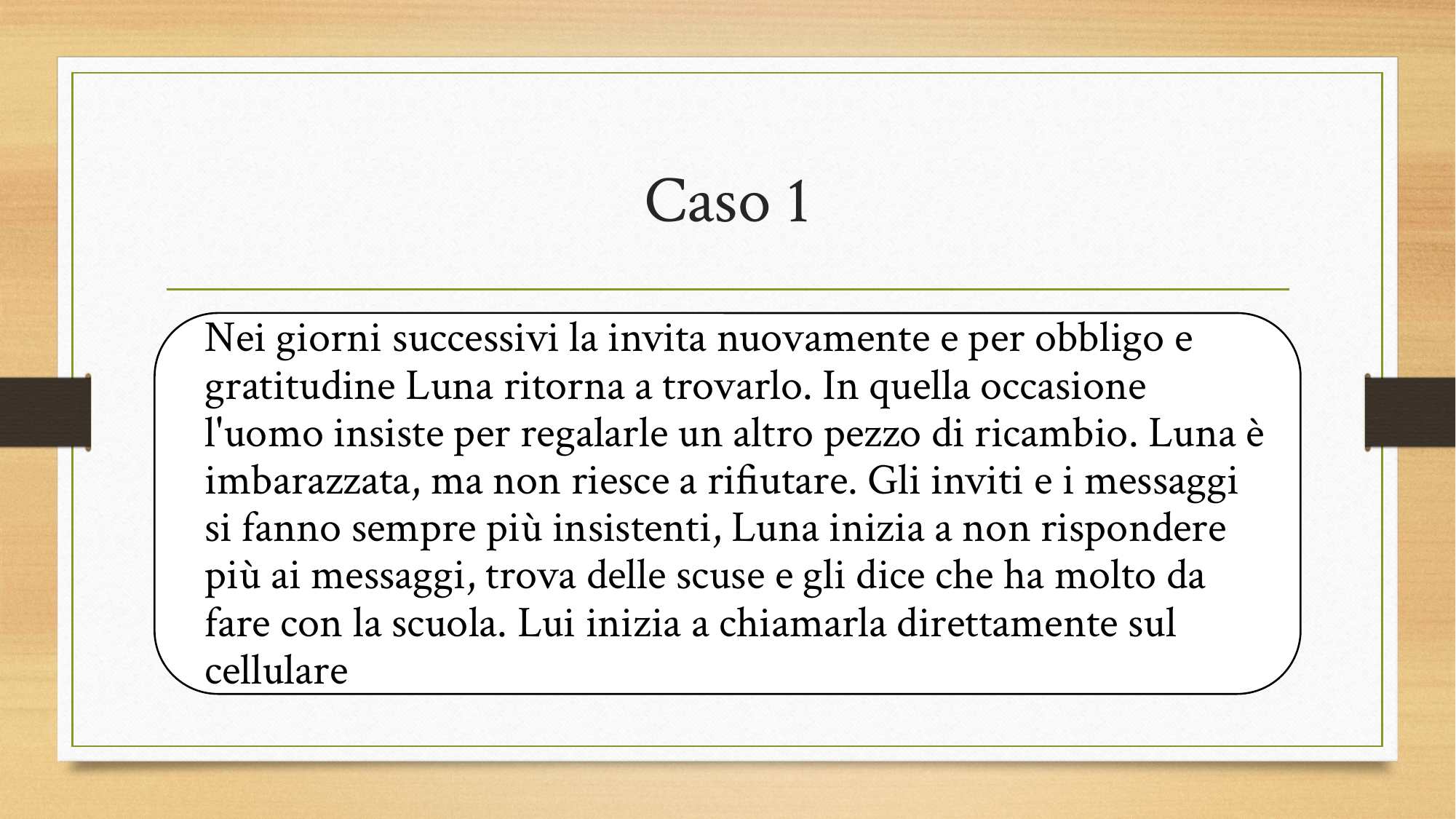

# Caso 1
Nei giorni successivi la invita nuovamente e per obbligo e gratitudine Luna ritorna a trovarlo. In quella occasione l'uomo insiste per regalarle un altro pezzo di ricambio. Luna è imbarazzata, ma non riesce a rifiutare. Gli inviti e i messaggi si fanno sempre più insistenti, Luna inizia a non rispondere più ai messaggi, trova delle scuse e gli dice che ha molto da fare con la scuola. Lui inizia a chiamarla direttamente sul cellulare